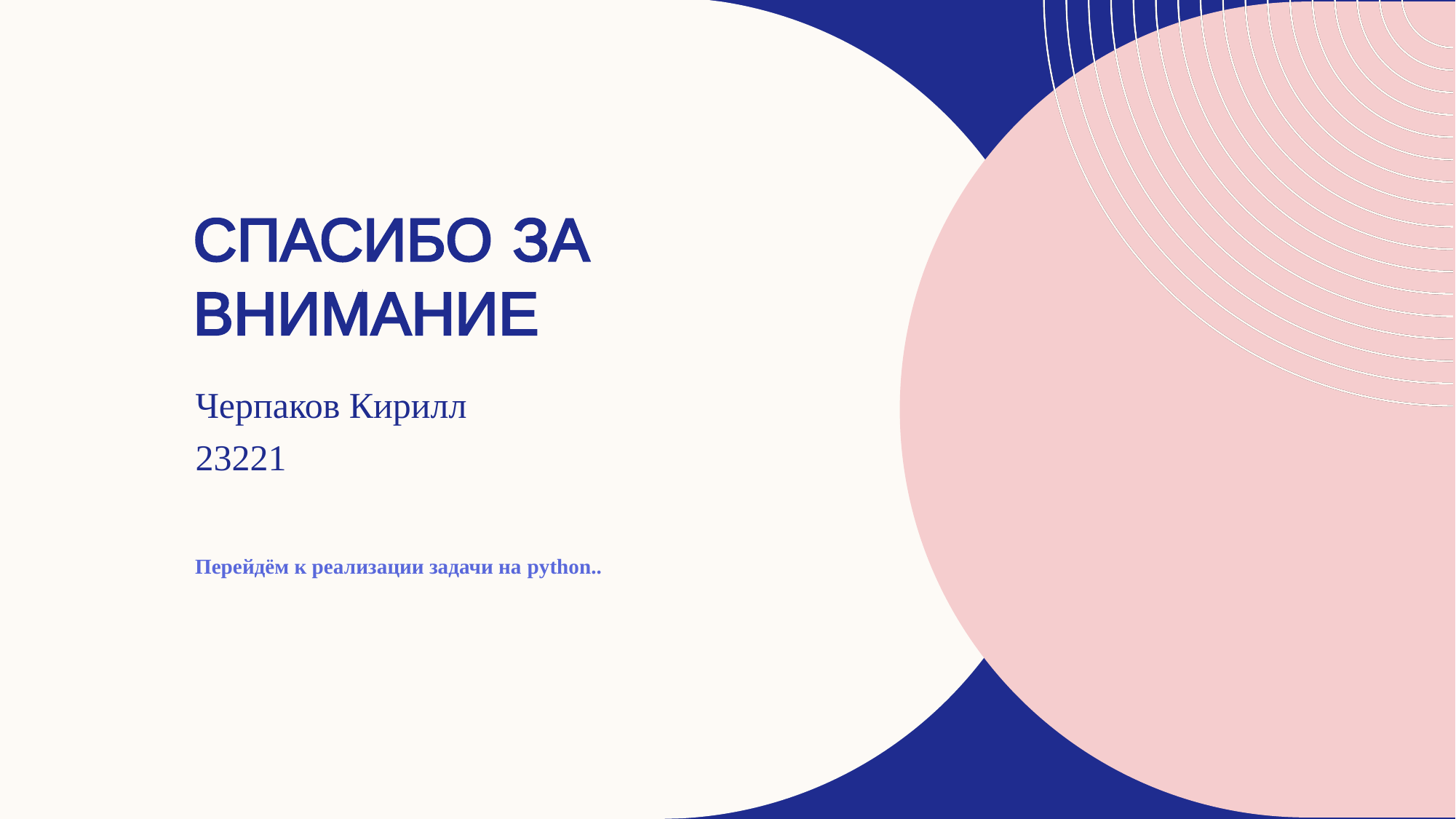

# СПАСИБО за внимание
Черпаков Кирилл
23221
Перейдём к реализации задачи на python..